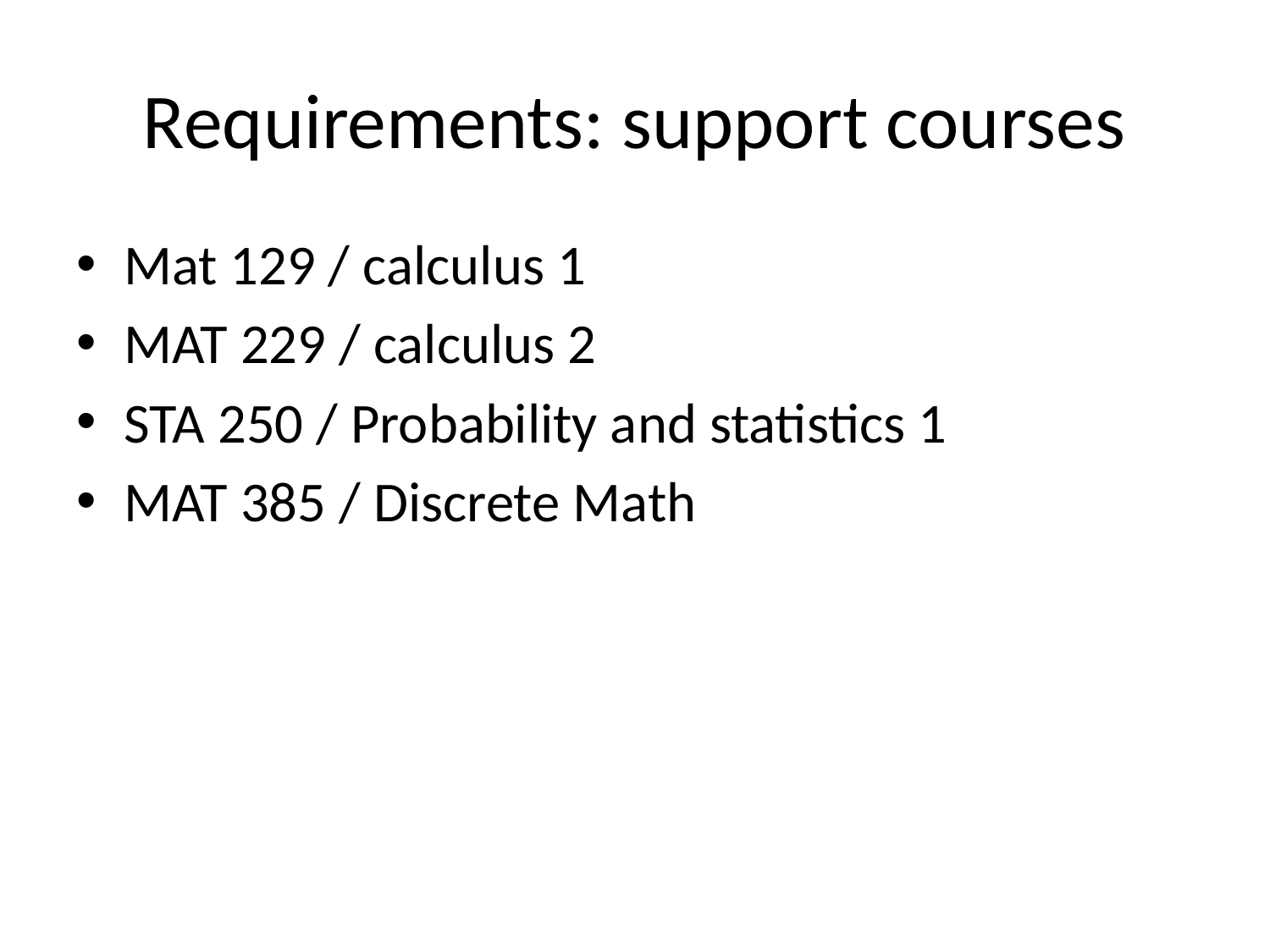

# Requirements: support courses
Mat 129 / calculus 1
MAT 229 / calculus 2
STA 250 / Probability and statistics 1
MAT 385 / Discrete Math